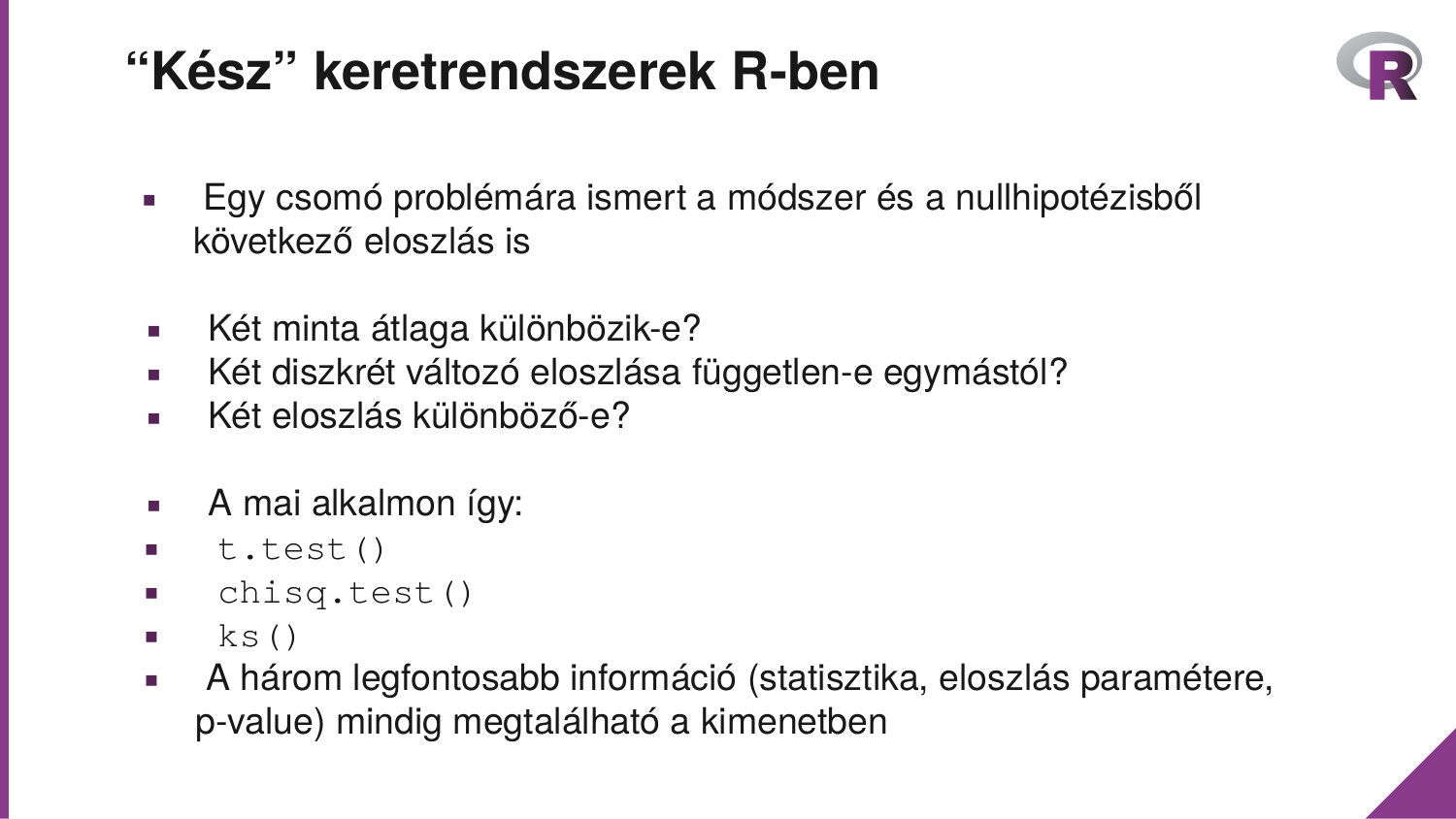

# “Kész” keretrendszerek R-ben
 Egy csomó problémára ismert a módszer és a nullhipotézisből következő eloszlás is

 Két minta átlaga különbözik-e?
 Két diszkrét változó eloszlása független-e egymástól?
 Két eloszlás különböző-e?

 A mai alkalmon így:
 t.test()
 chisq.test()
 ks()
 A három legfontosabb információ (statisztika, eloszlás paramétere, p-value) mindig megtalálható a kimenetben